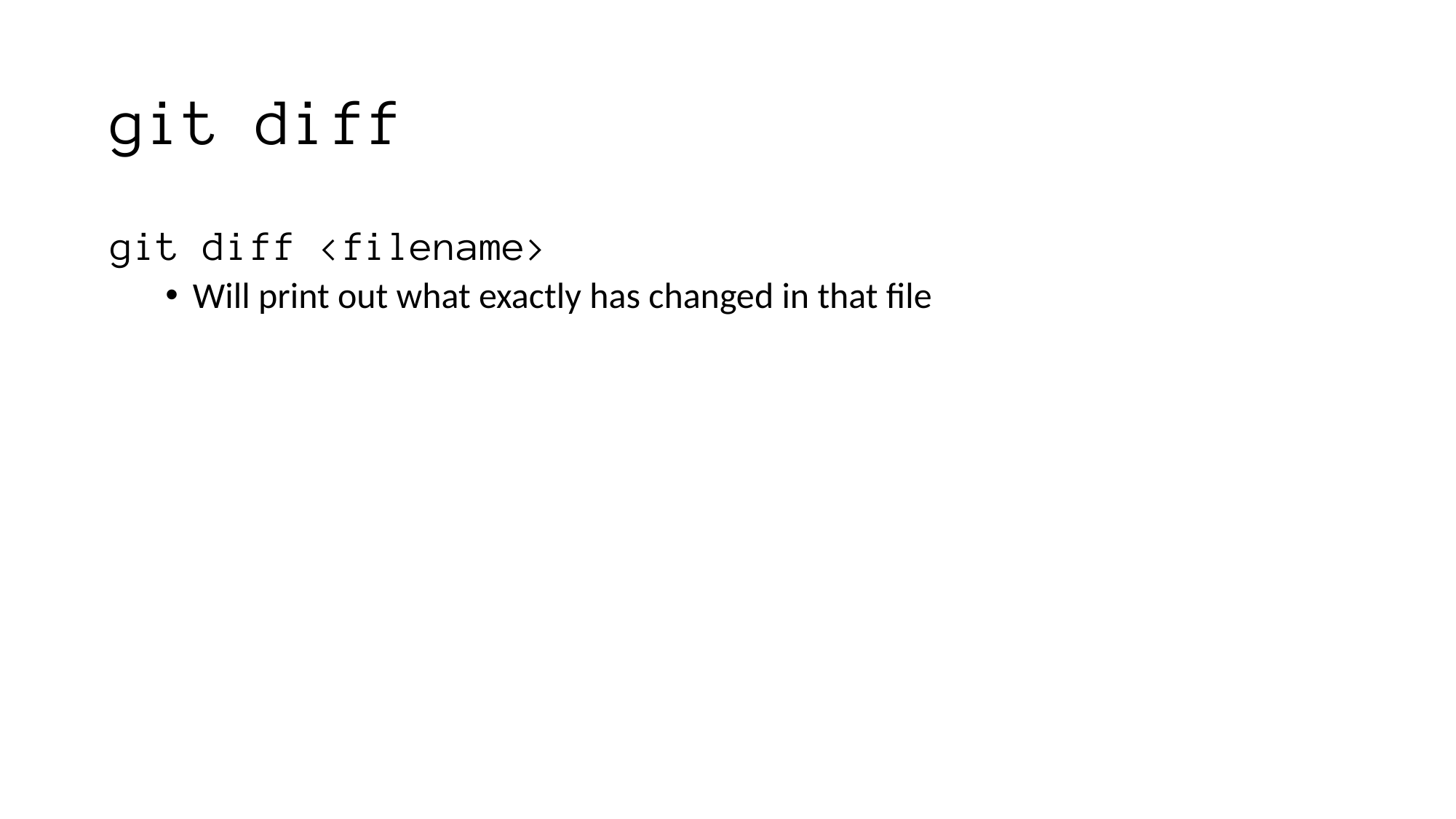

# git diff
git diff <filename>
Will print out what exactly has changed in that file